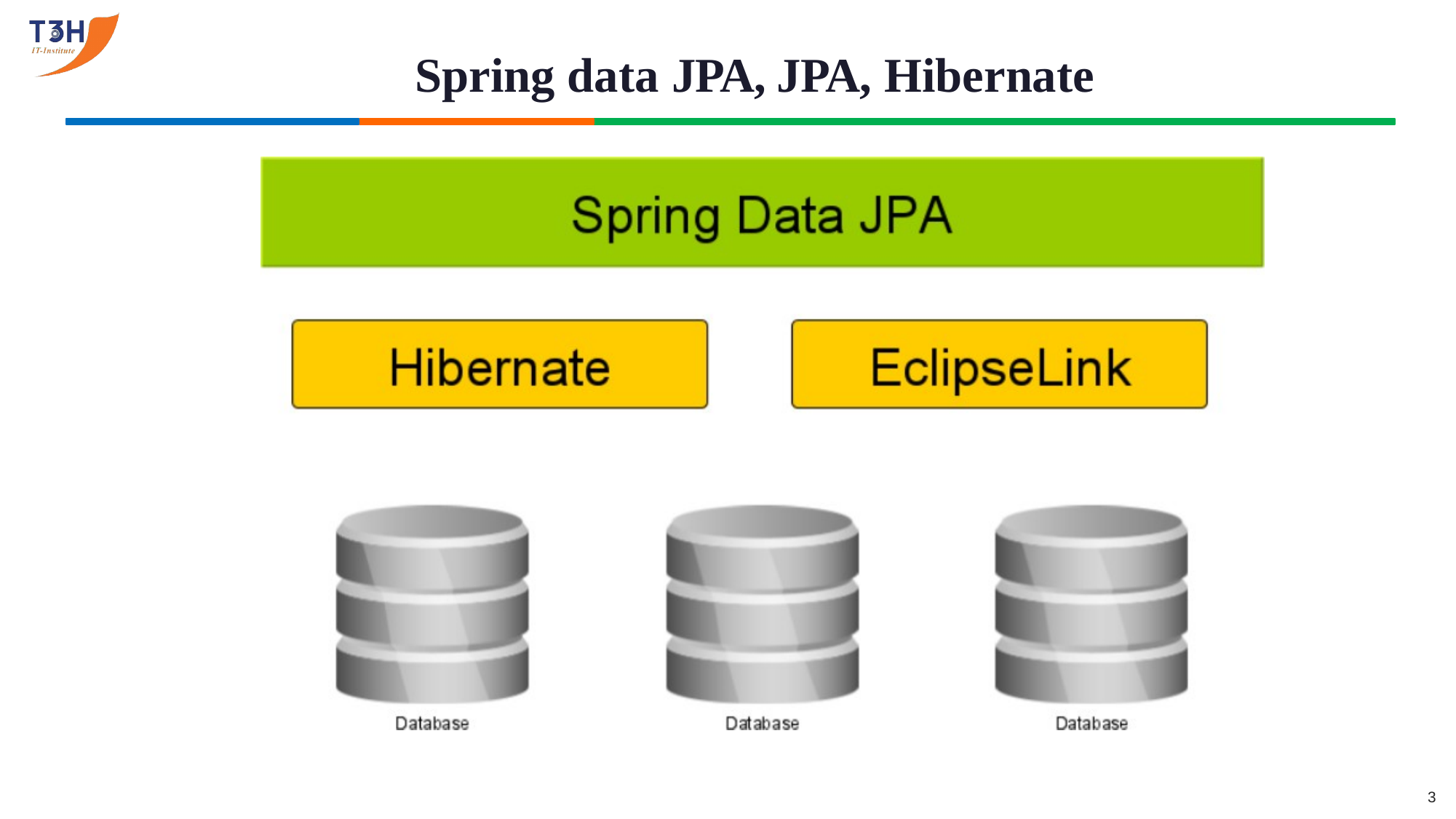

# Spring data JPA, JPA, Hibernate

3